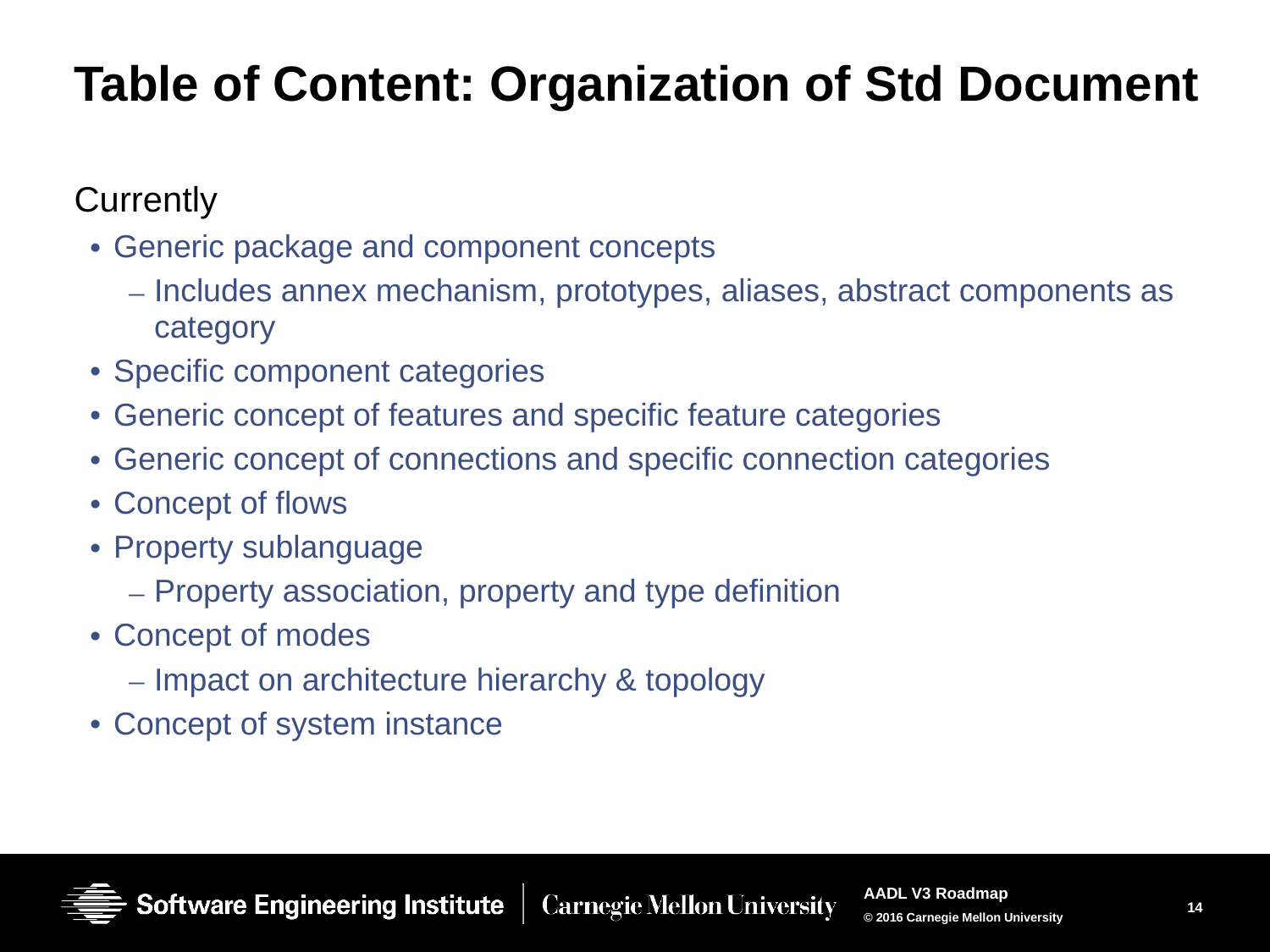

# Table of Content: Organization of Std Document
Currently
Generic package and component concepts
Includes annex mechanism, prototypes, aliases, abstract components as category
Specific component categories
Generic concept of features and specific feature categories
Generic concept of connections and specific connection categories
Concept of flows
Property sublanguage
Property association, property and type definition
Concept of modes
Impact on architecture hierarchy & topology
Concept of system instance